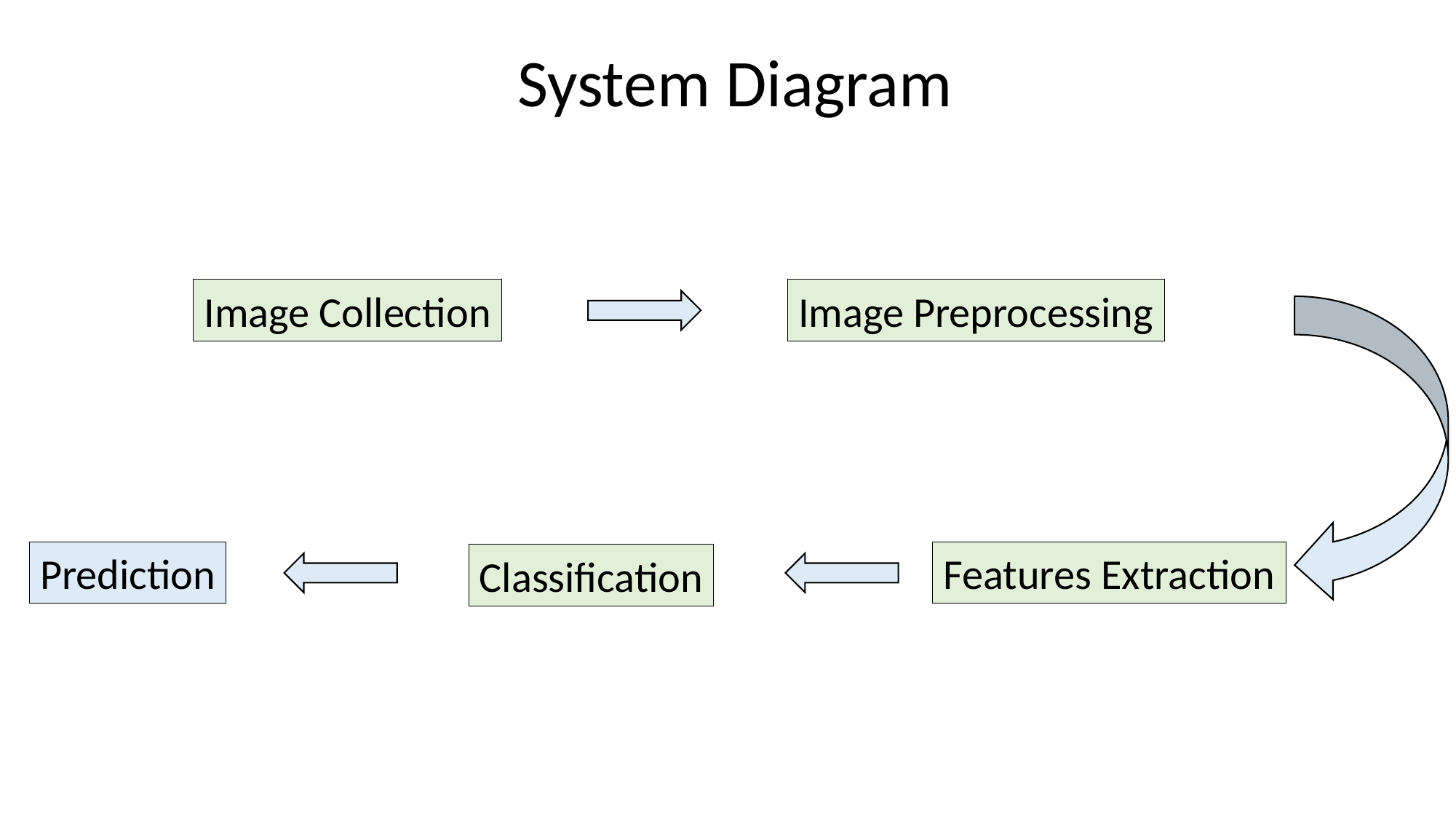

# System Diagram
Image Collection
Image Preprocessing

Prediction
Features Extraction
Classification